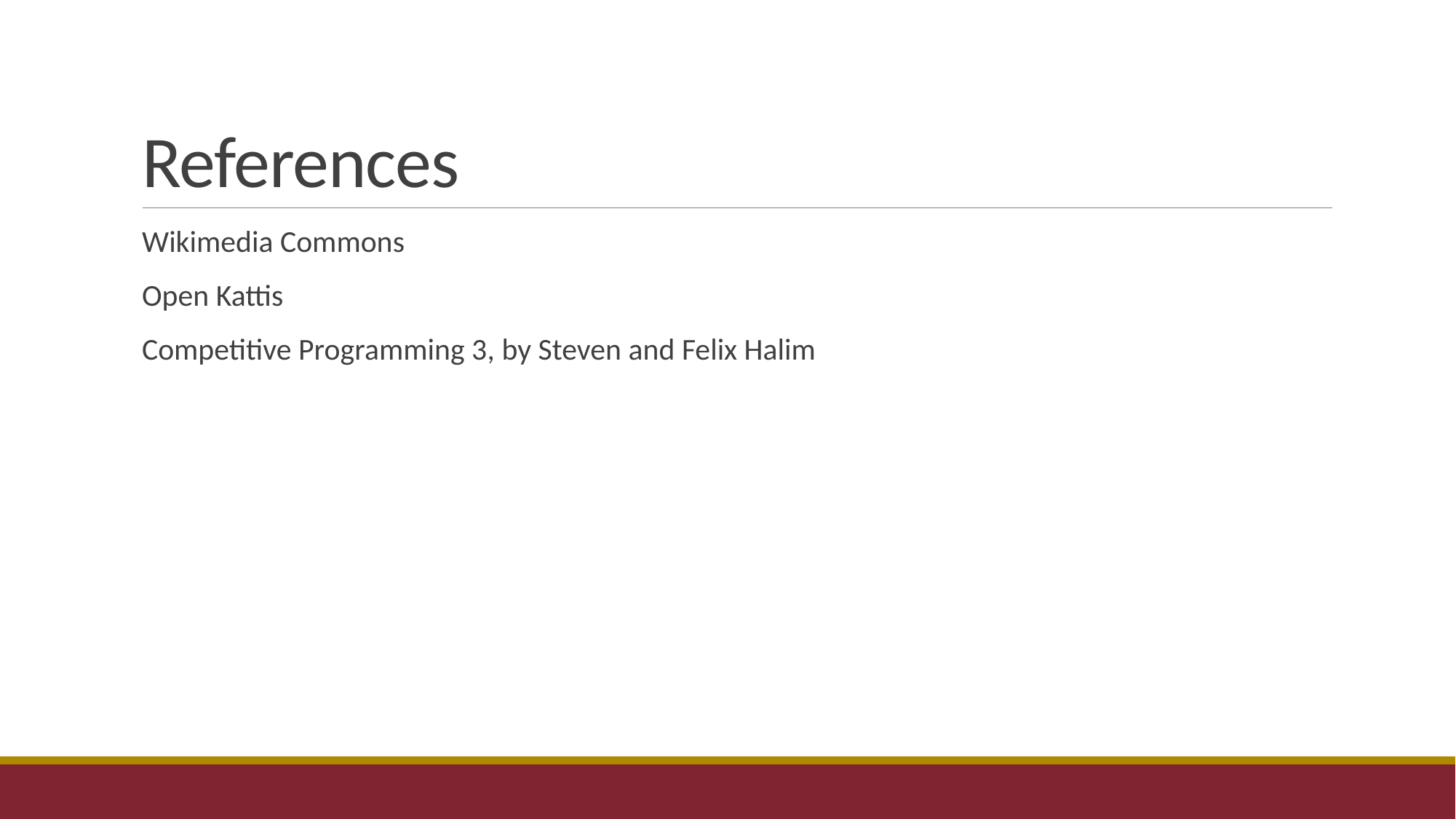

# References
Wikimedia Commons
Open Kattis
Competitive Programming 3, by Steven and Felix Halim